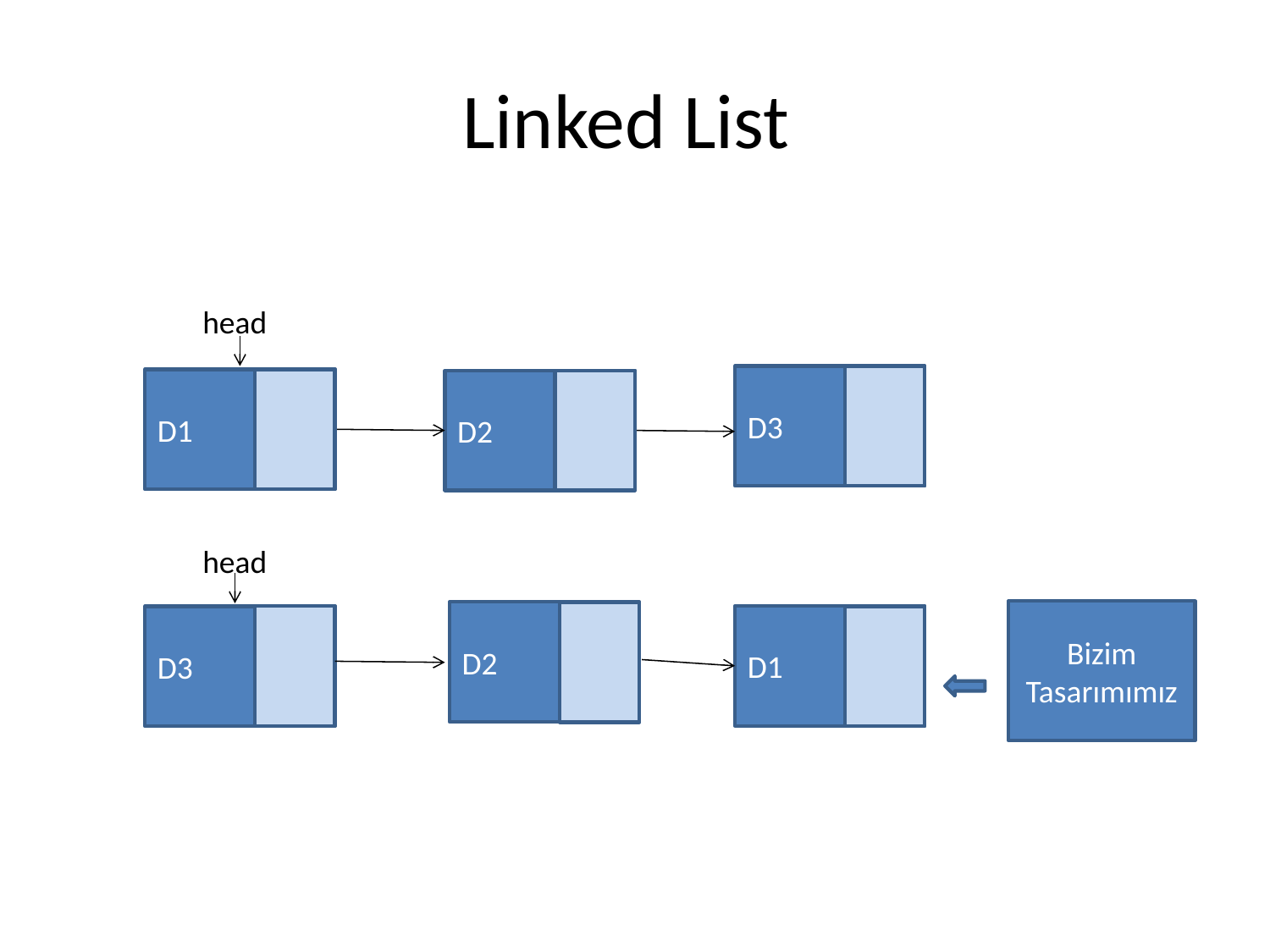

# Linked List

head
D3

D1

D2
head
Bizim Tasarımımız
D2

D1
D3